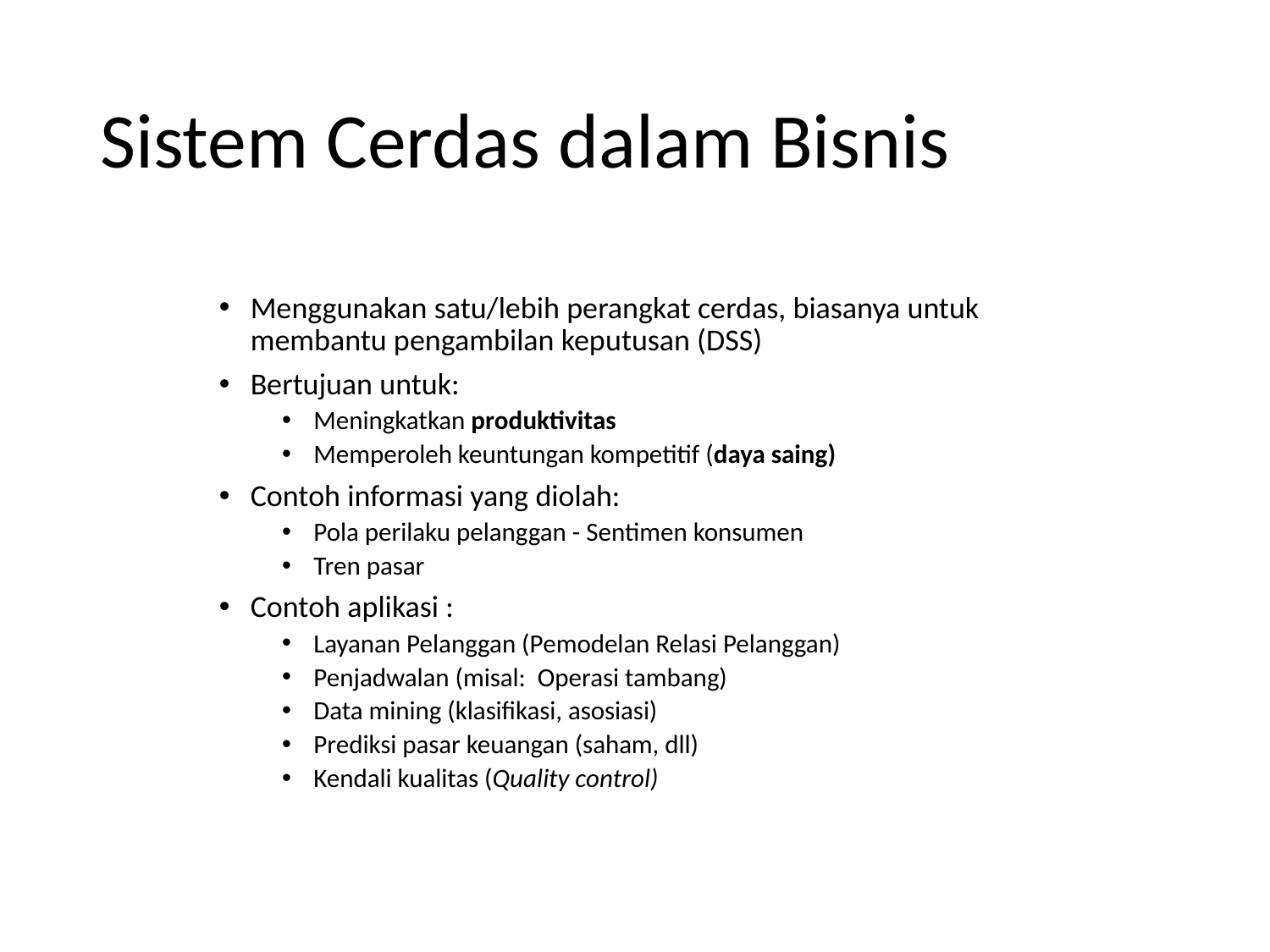

# Sistem Cerdas dalam Bisnis
Menggunakan satu/lebih perangkat cerdas, biasanya untuk membantu pengambilan keputusan (DSS)
Bertujuan untuk:
Meningkatkan produktivitas
Memperoleh keuntungan kompetitif (daya saing)
Contoh informasi yang diolah:
Pola perilaku pelanggan - Sentimen konsumen
Tren pasar
Contoh aplikasi :
Layanan Pelanggan (Pemodelan Relasi Pelanggan)
Penjadwalan (misal:  Operasi tambang)
Data mining (klasifikasi, asosiasi)
Prediksi pasar keuangan (saham, dll)
Kendali kualitas (Quality control)